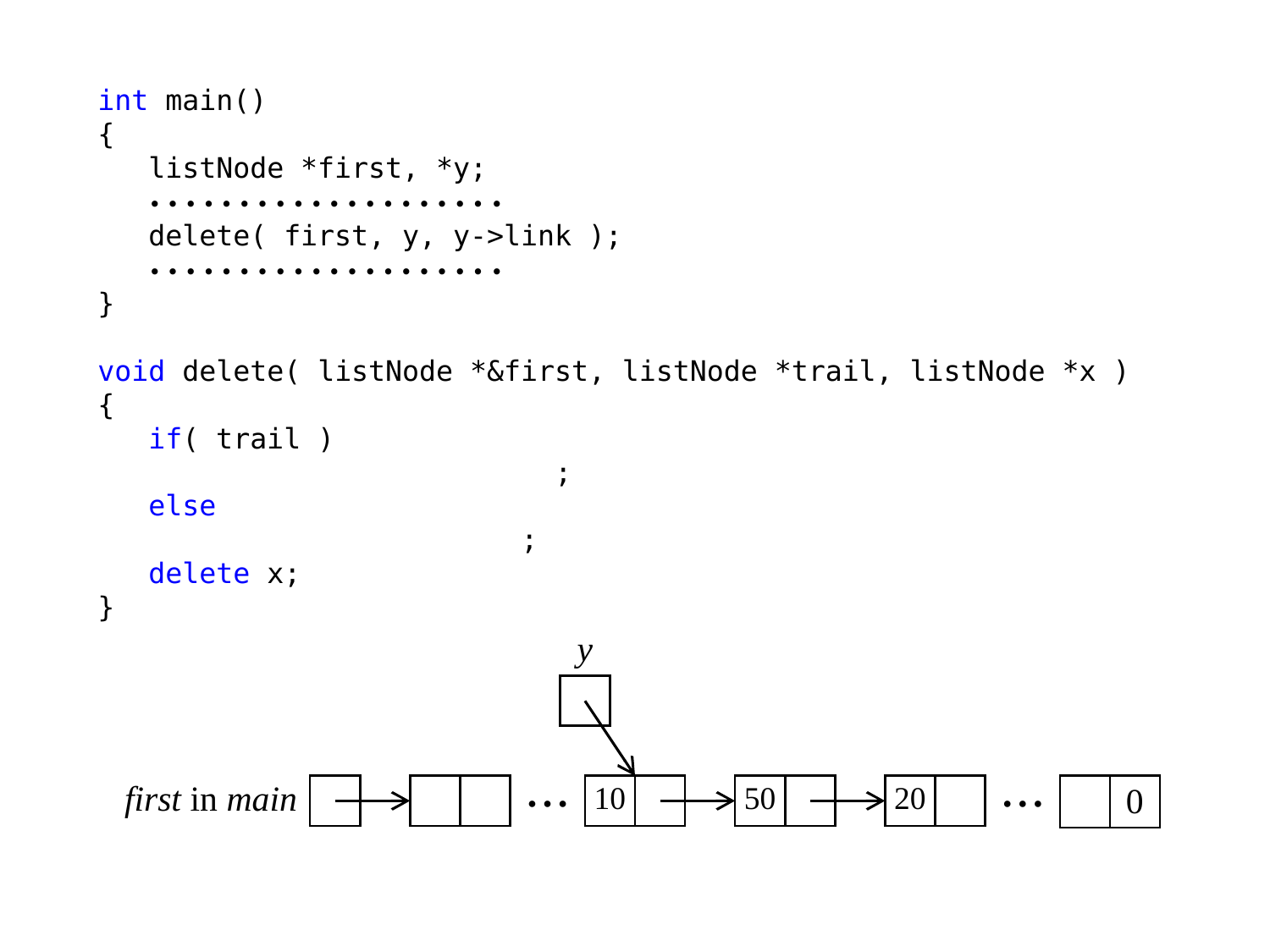

int main()
{
   listNode *first, *y;
   ••••••••••••••••••••
   delete( first, y, y->link );
   ••••••••••••••••••••
}

void delete( listNode *&first, listNode *trail, listNode *x )
{
   if( trail )
      trail->link = x->link;
   else
      first = first->link;
   delete x;
}
y

|  |
| --- |
first in main
|  |
| --- |
|  |  |
| --- | --- |
⋯
| 10 |  |
| --- | --- |
| 50 |  |
| --- | --- |
| 20 |  |
| --- | --- |
⋯
|  | 0 |
| --- | --- |